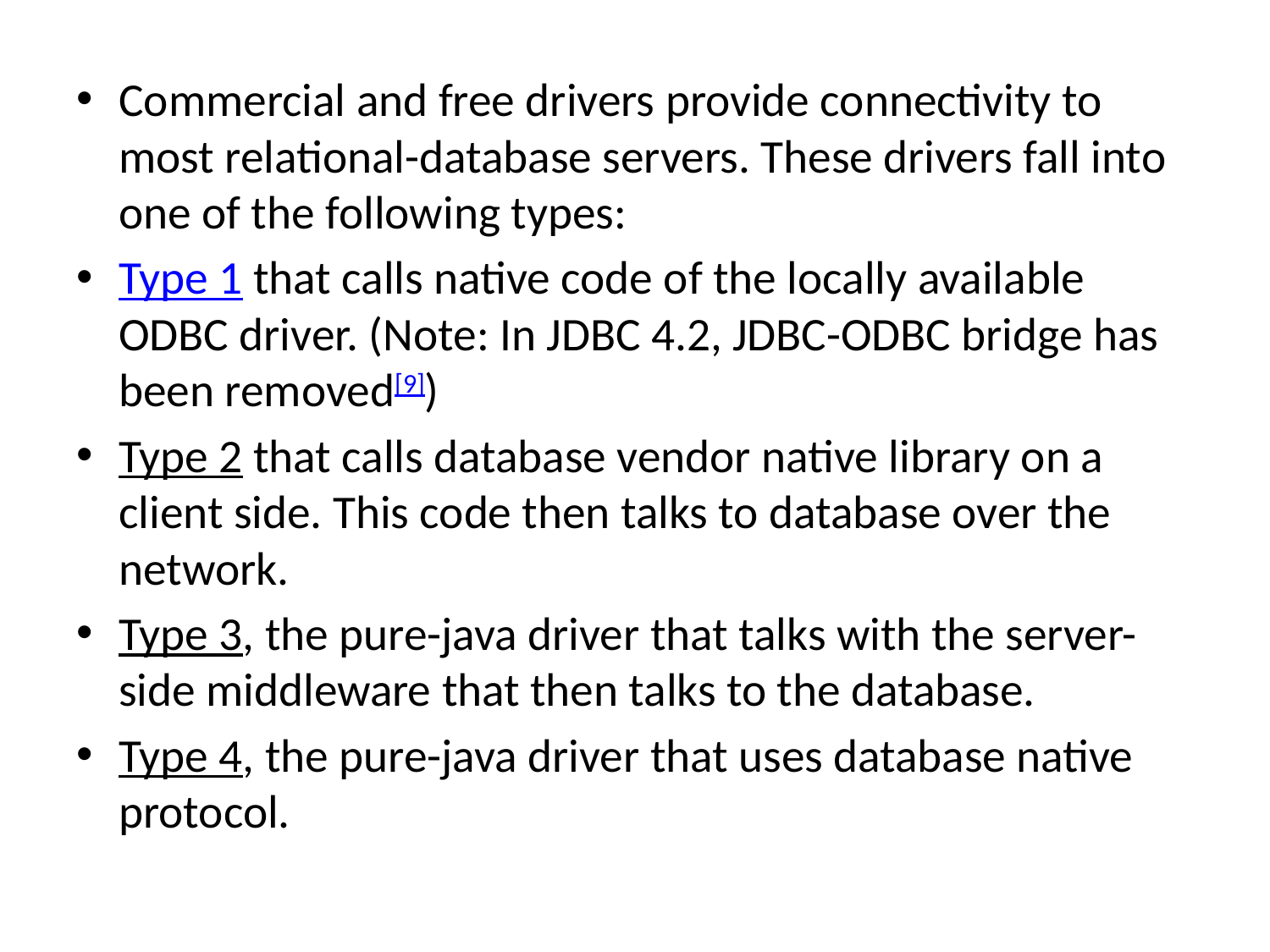

Commercial and free drivers provide connectivity to most relational-database servers. These drivers fall into one of the following types:
Type 1 that calls native code of the locally available ODBC driver. (Note: In JDBC 4.2, JDBC-ODBC bridge has been removed[9])
Type 2 that calls database vendor native library on a client side. This code then talks to database over the network.
Type 3, the pure-java driver that talks with the server-side middleware that then talks to the database.
Type 4, the pure-java driver that uses database native protocol.